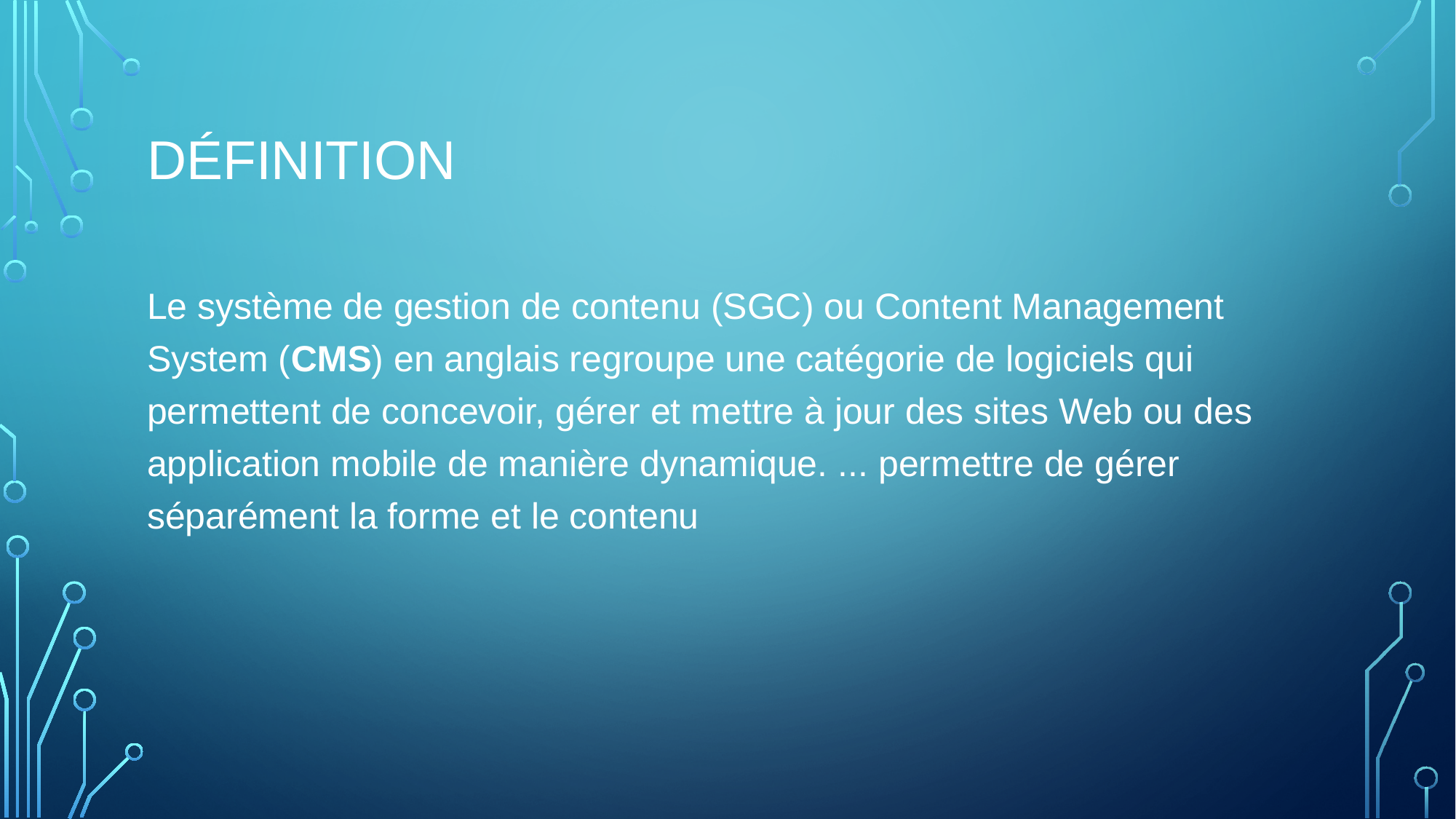

# définition
Le système de gestion de contenu (SGC) ou Content Management System (CMS) en anglais regroupe une catégorie de logiciels qui permettent de concevoir, gérer et mettre à jour des sites Web ou des application mobile de manière dynamique. ... permettre de gérer séparément la forme et le contenu